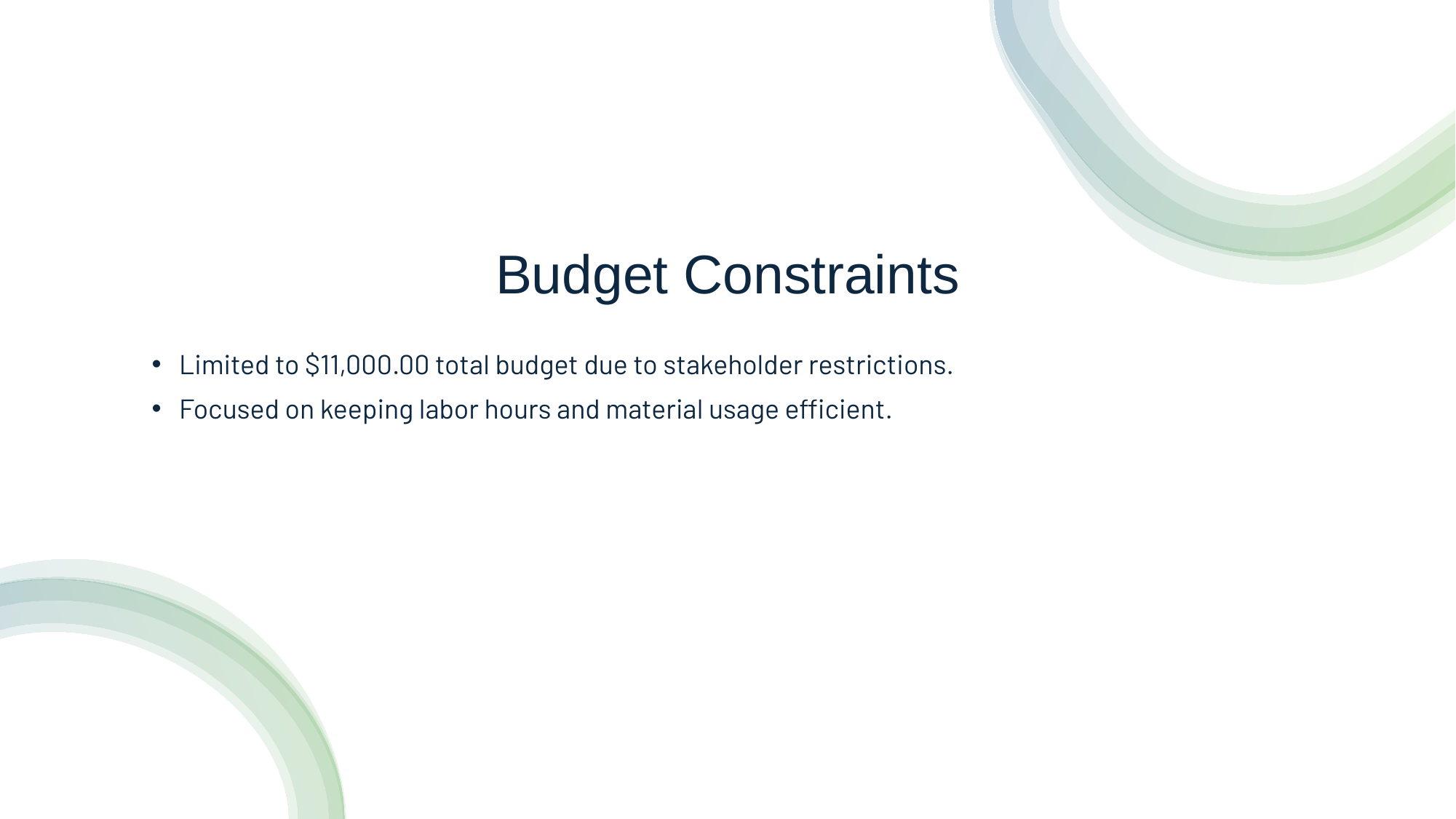

# Budget Constraints
Limited to $11,000.00 total budget due to stakeholder restrictions.
Focused on keeping labor hours and material usage efficient.